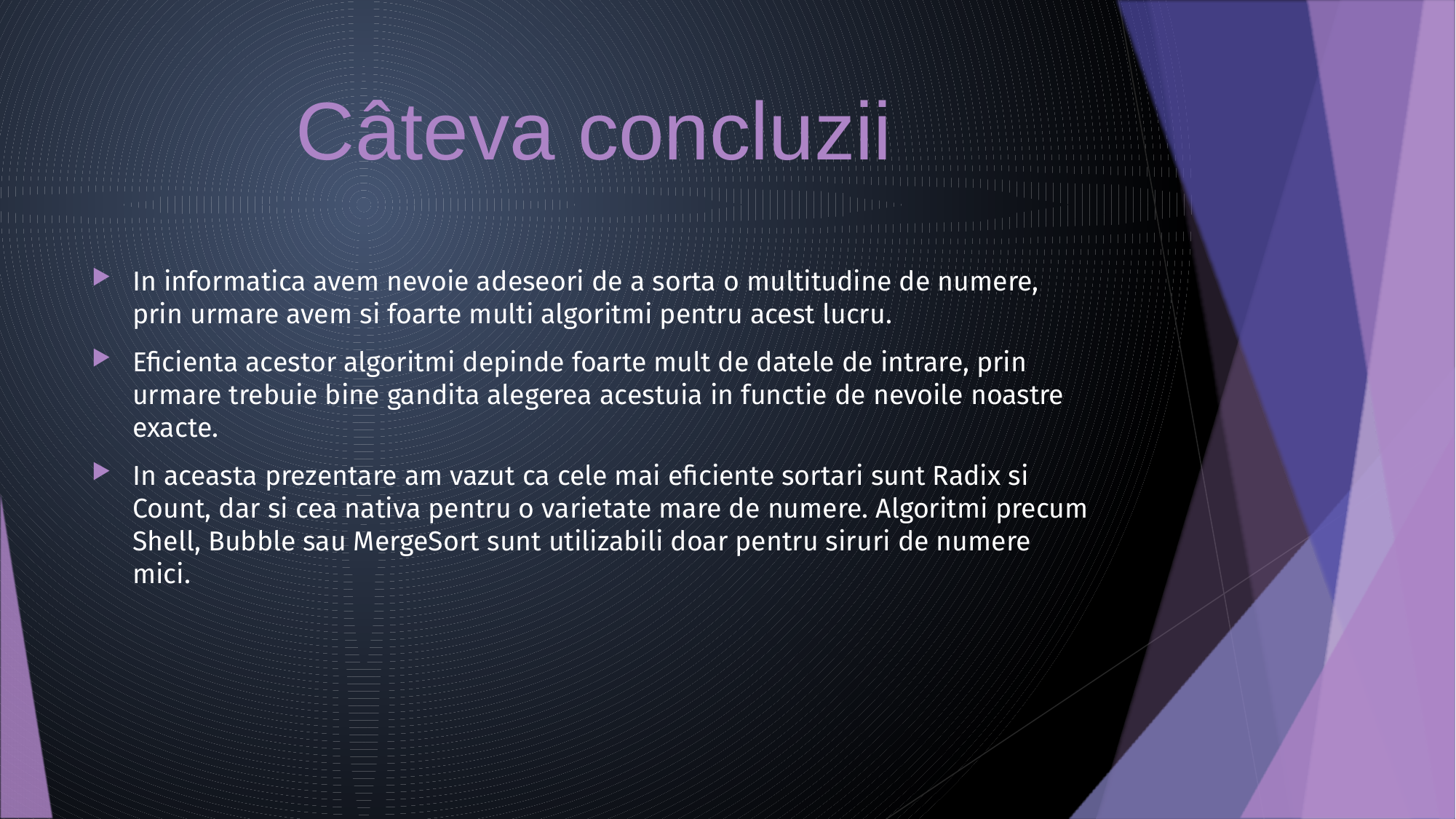

# Câteva concluzii
In informatica avem nevoie adeseori de a sorta o multitudine de numere, prin urmare avem si foarte multi algoritmi pentru acest lucru.
Eficienta acestor algoritmi depinde foarte mult de datele de intrare, prin urmare trebuie bine gandita alegerea acestuia in functie de nevoile noastre exacte.
In aceasta prezentare am vazut ca cele mai eficiente sortari sunt Radix si Count, dar si cea nativa pentru o varietate mare de numere. Algoritmi precum Shell, Bubble sau MergeSort sunt utilizabili doar pentru siruri de numere mici.